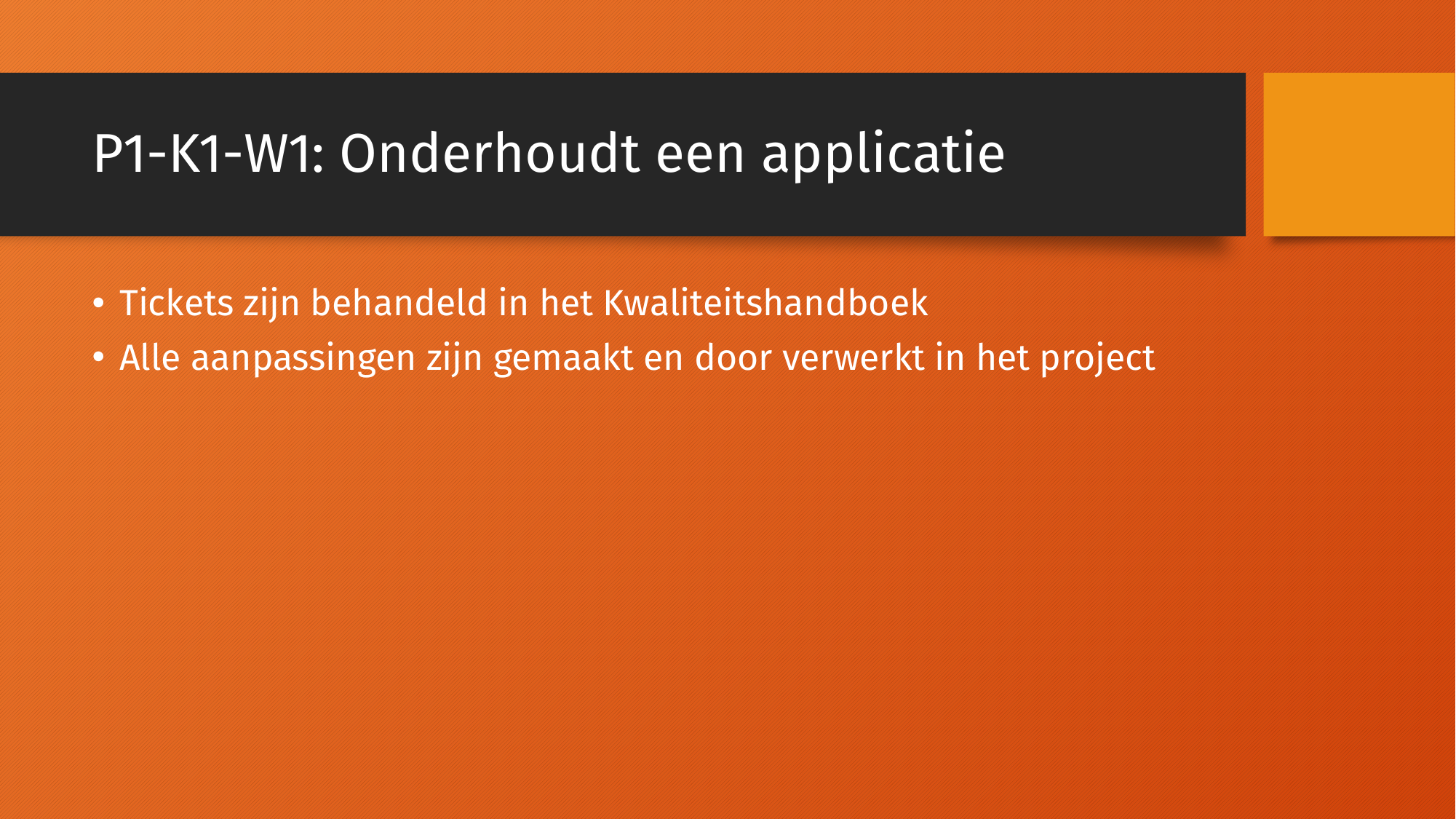

# P1-K1-W1: Onderhoudt een applicatie
Tickets zijn behandeld in het Kwaliteitshandboek
Alle aanpassingen zijn gemaakt en door verwerkt in het project